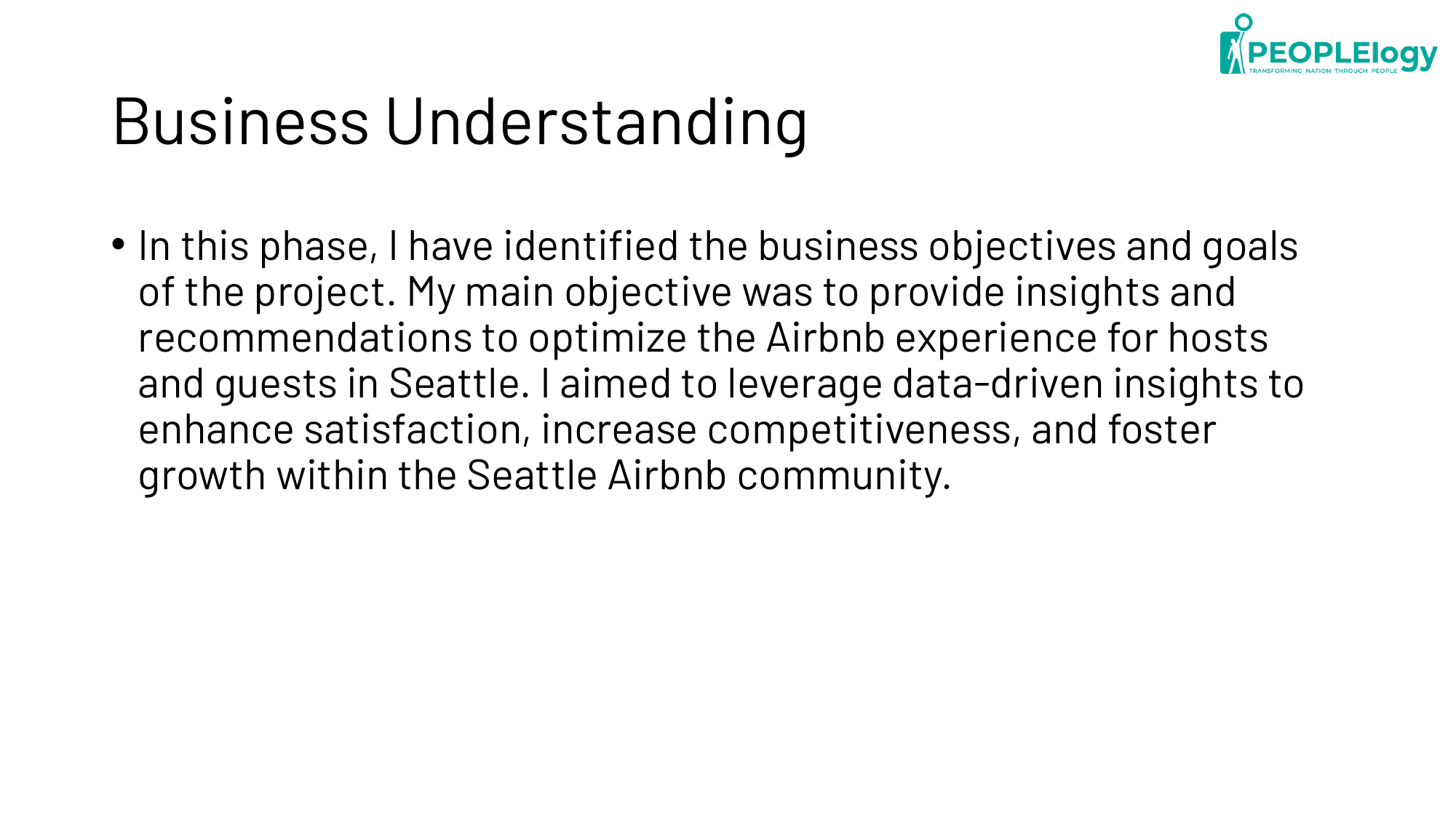

# Business Understanding
In this phase, I have identified the business objectives and goals of the project. My main objective was to provide insights and recommendations to optimize the Airbnb experience for hosts and guests in Seattle. I aimed to leverage data-driven insights to enhance satisfaction, increase competitiveness, and foster growth within the Seattle Airbnb community.
4